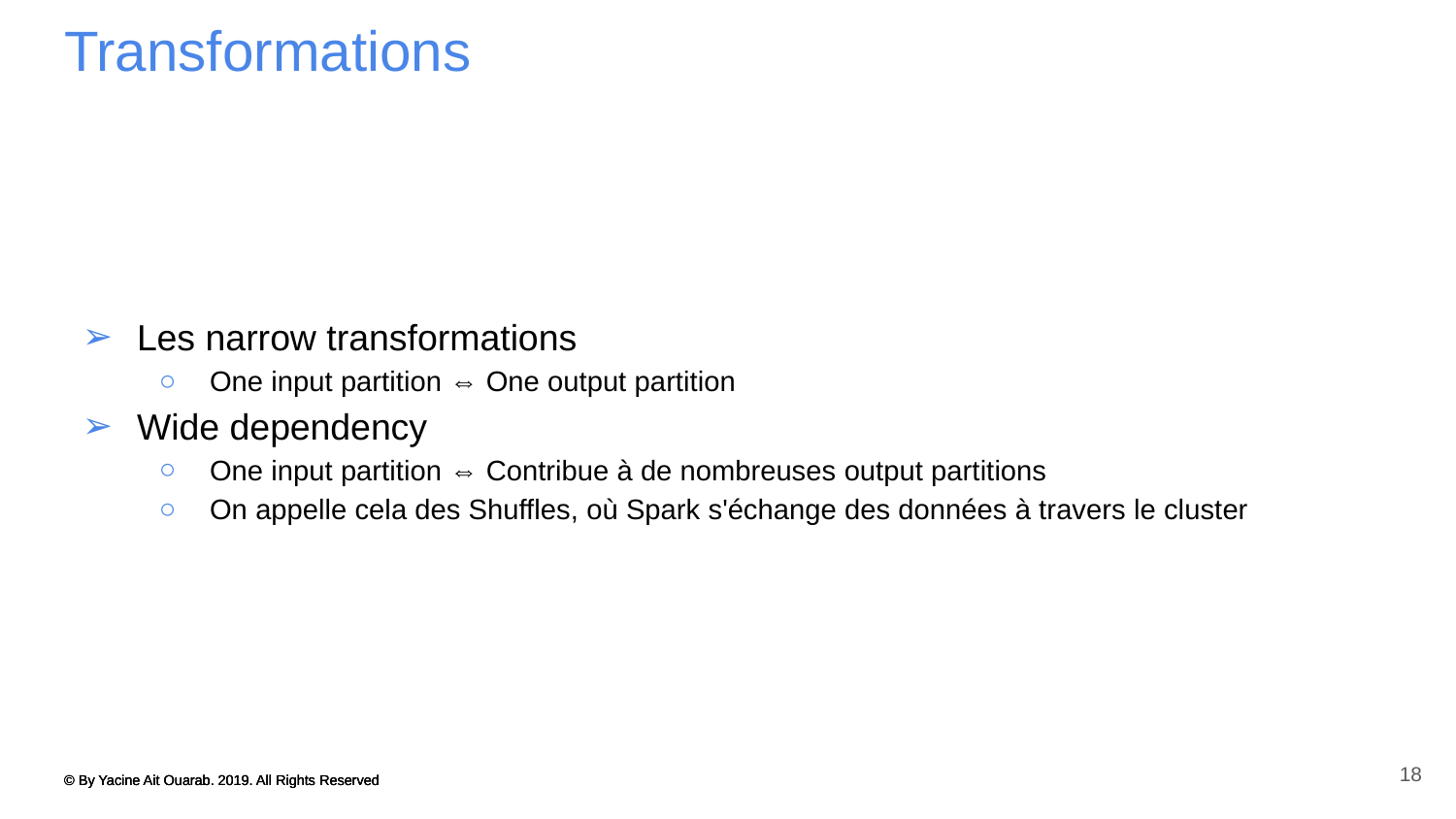

# Transformations

Les narrow transformations
One input partition ⇔ One output partition
Wide dependency
One input partition ⇔ Contribue à de nombreuses output partitions
On appelle cela des Shuffles, où Spark s'échange des données à travers le cluster
18